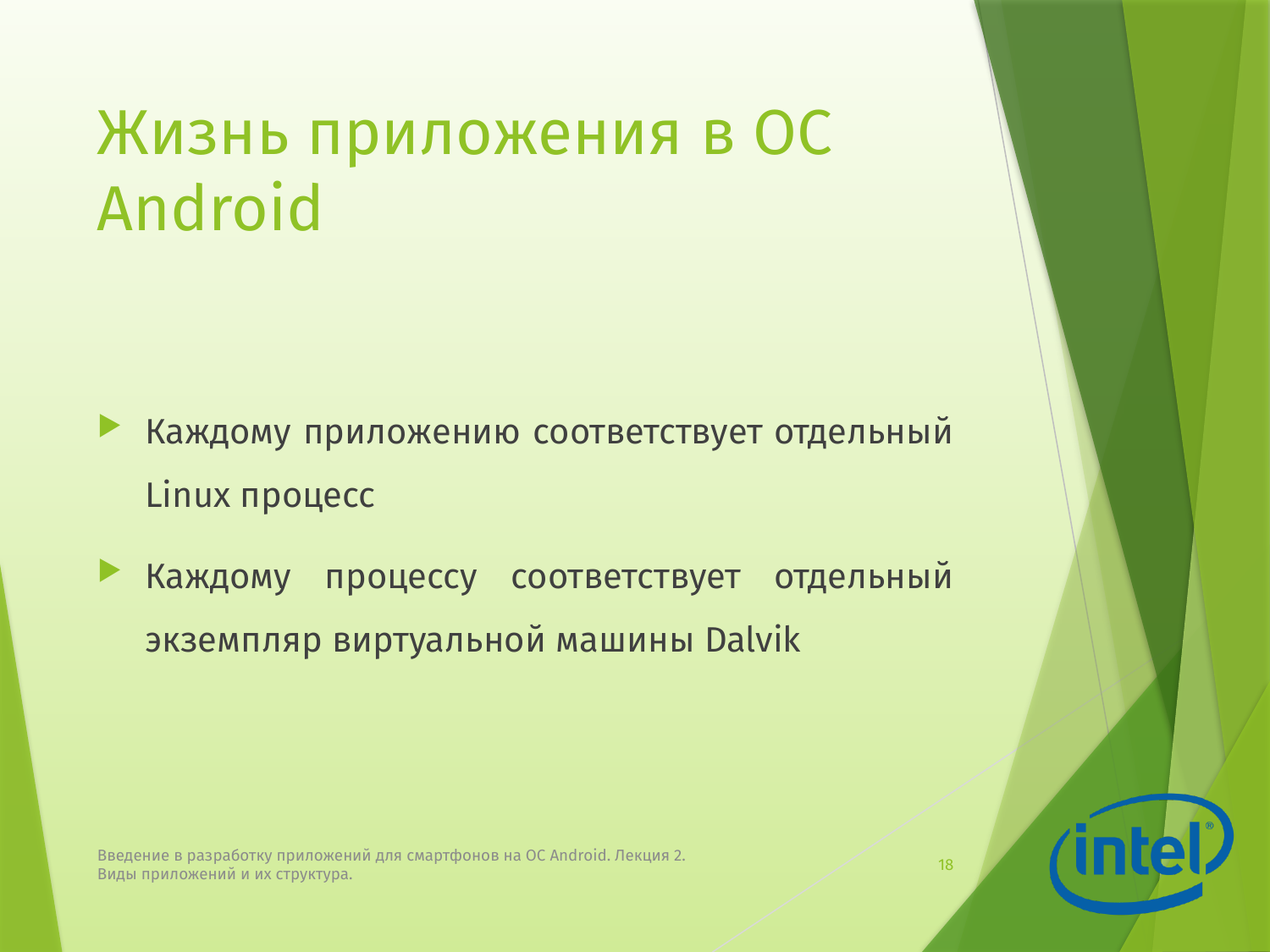

# Жизнь приложения в ОС Android
Каждому приложению соответствует отдельный Linux процесс
Каждому процессу соответствует отдельный экземпляр виртуальной машины Dalvik
Введение в разработку приложений для смартфонов на ОС Android. Лекция 2. Виды приложений и их структура.
18